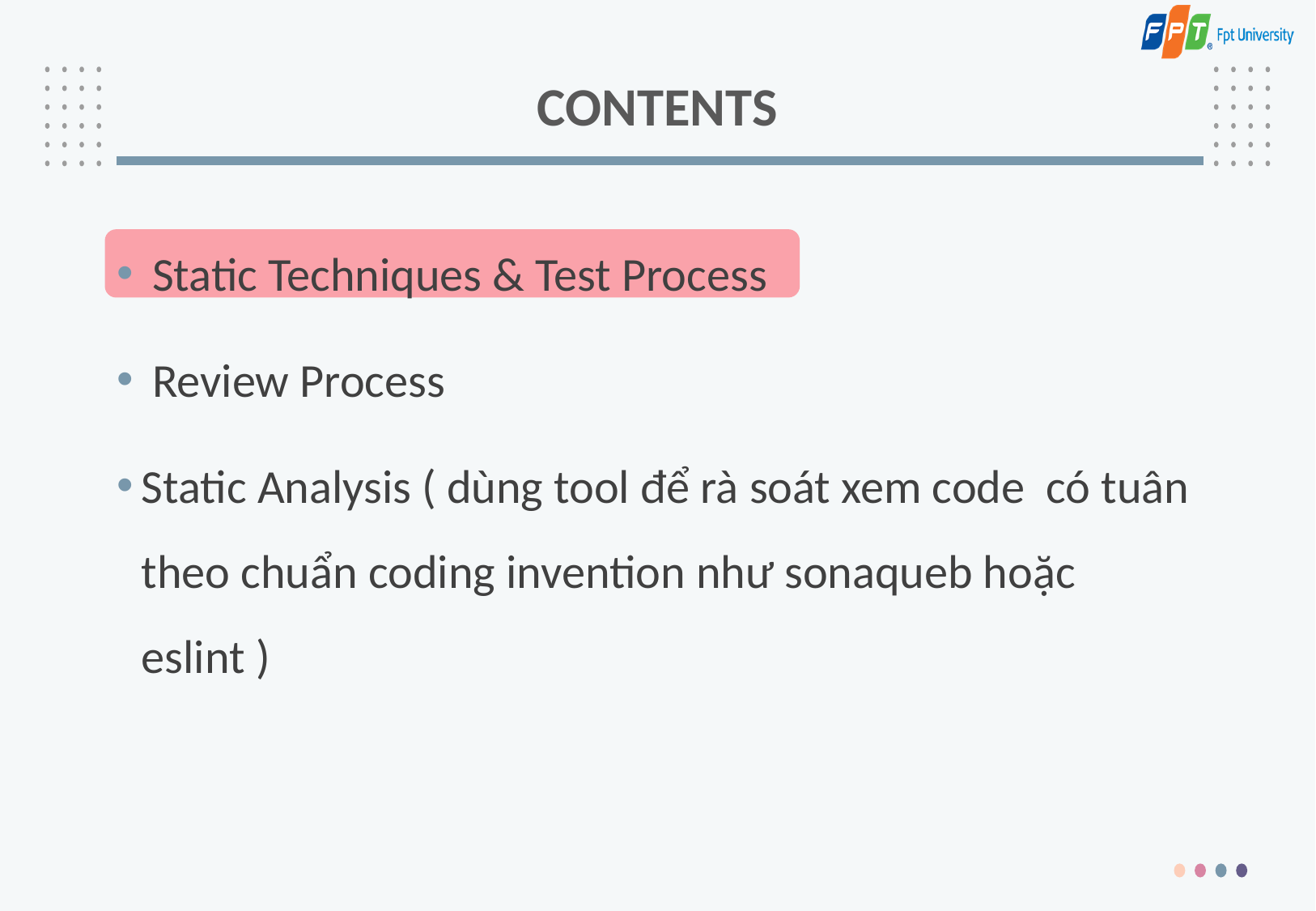

# CONTENTS
 Static Techniques & Test Process
 Review Process
Static Analysis ( dùng tool để rà soát xem code  có tuân theo chuẩn coding invention như sonaqueb hoặc eslint )